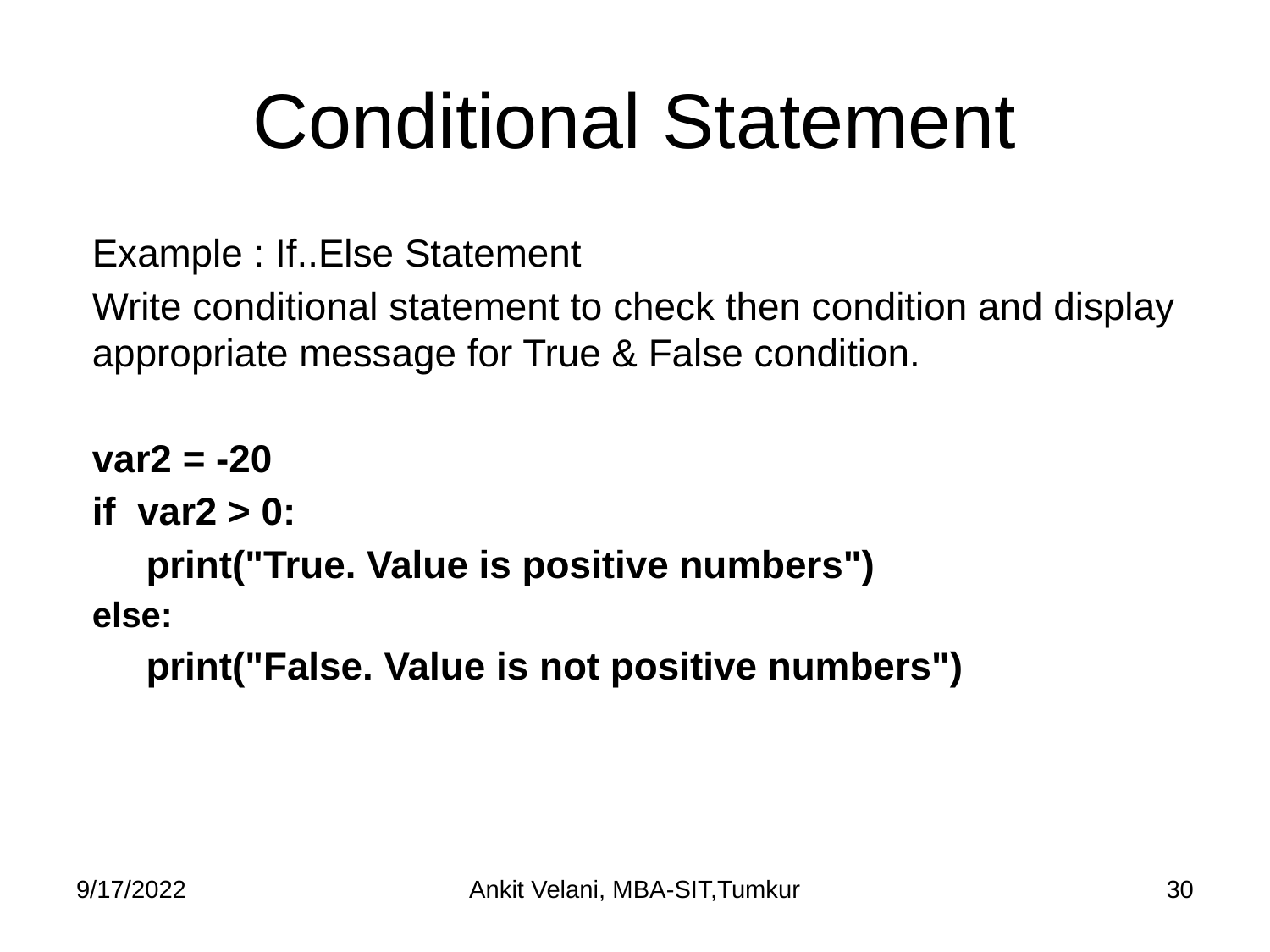

# Conditional Statement
Example : If..Else Statement
Write conditional statement to check then condition and display appropriate message for True & False condition.

var2 = -20
if  var2 > 0:
     print("True. Value is positive numbers")
else:
     print("False. Value is not positive numbers")
9/17/2022
Ankit Velani, MBA-SIT,Tumkur
30